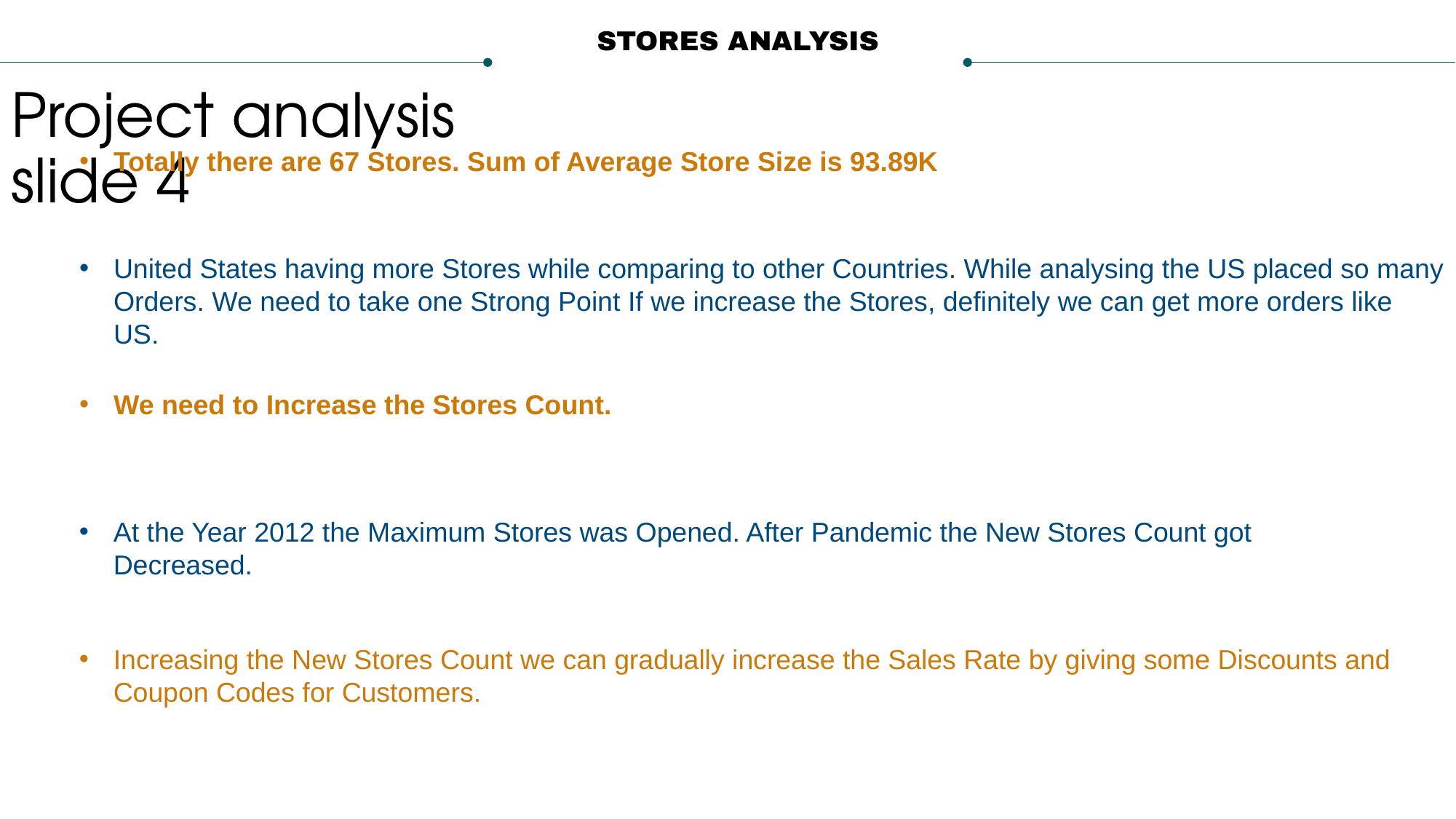

STORES ANALYSIS
Project analysis slide 4
Totally there are 67 Stores. Sum of Average Store Size is 93.89K
Tasks
United States having more Stores while comparing to other Countries. While analysing the US placed so many Orders. We need to take one Strong Point If we increase the Stores, definitely we can get more orders like US.
Management Objectives
We need to Increase the Stores Count.
Project Objectives
Implementation Plan
Schedules
At the Year 2012 the Maximum Stores was Opened. After Pandemic the New Stores Count got Decreased.
Increasing the New Stores Count we can gradually increase the Sales Rate by giving some Discounts and Coupon Codes for Customers.